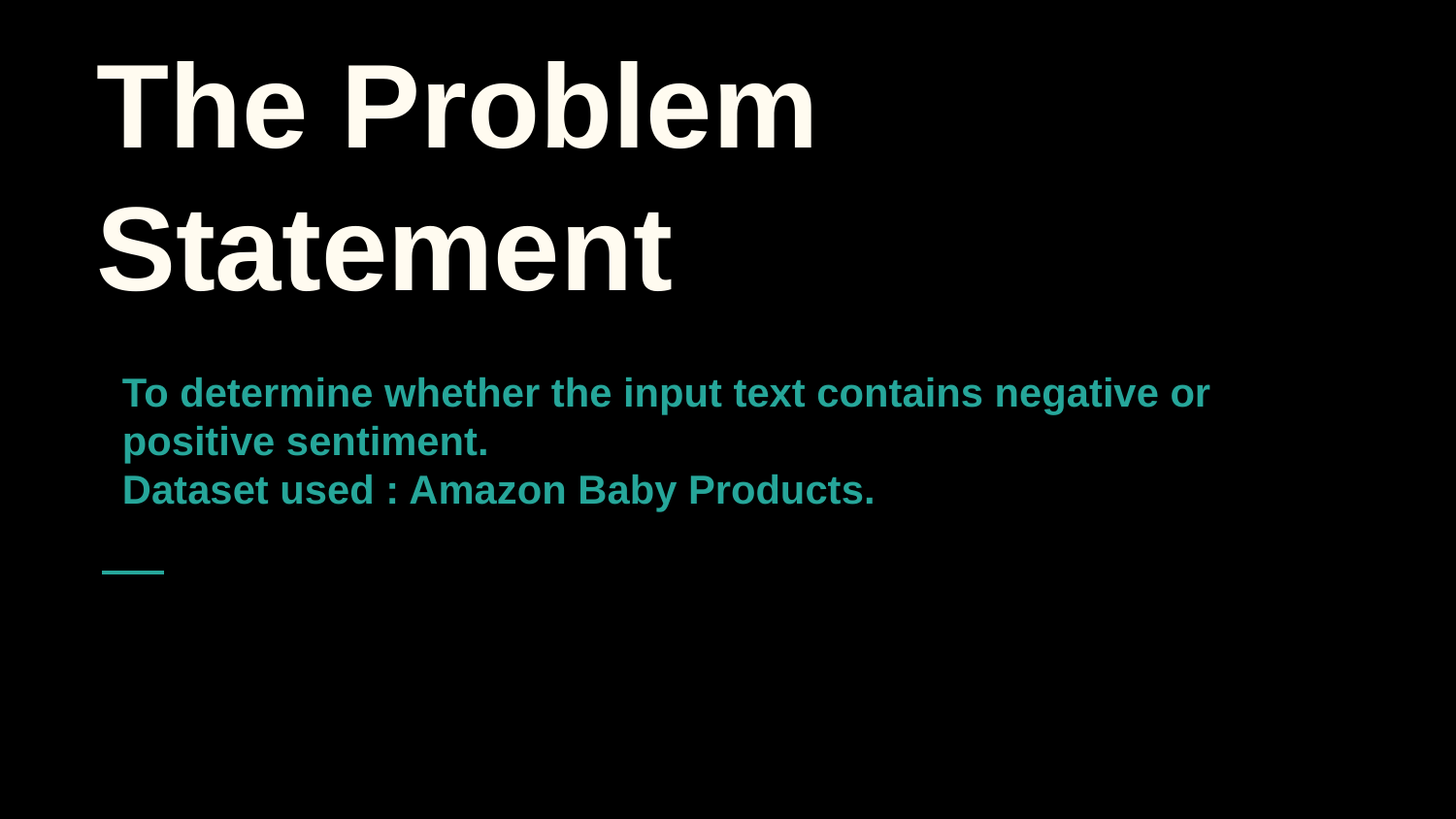

# The Problem Statement
To determine whether the input text contains negative or positive sentiment.
Dataset used : Amazon Baby Products.